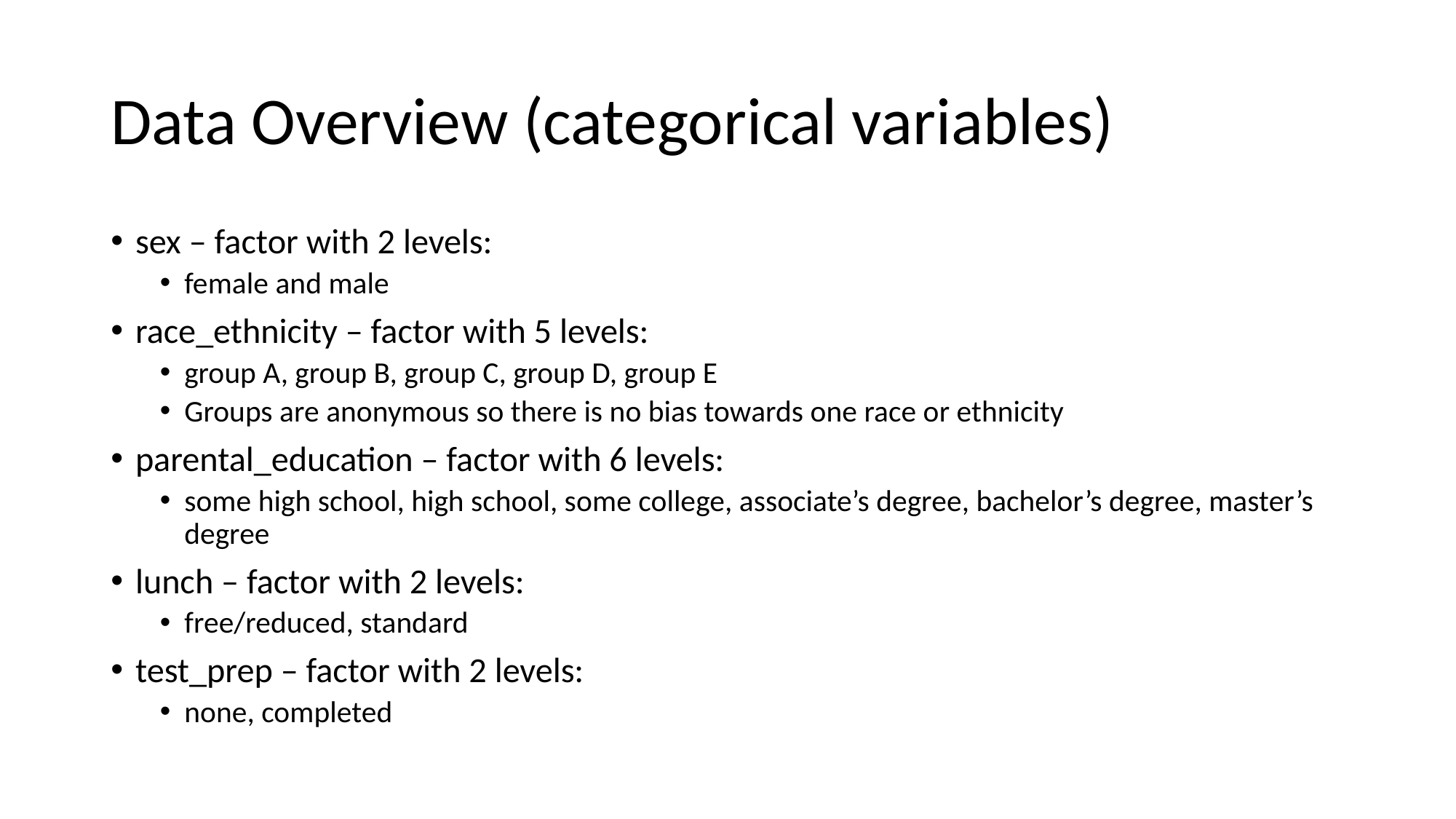

# Data Overview (categorical variables)
sex – factor with 2 levels:
female and male
race_ethnicity – factor with 5 levels:
group A, group B, group C, group D, group E
Groups are anonymous so there is no bias towards one race or ethnicity
parental_education – factor with 6 levels:
some high school, high school, some college, associate’s degree, bachelor’s degree, master’s degree
lunch – factor with 2 levels:
free/reduced, standard
test_prep – factor with 2 levels:
none, completed